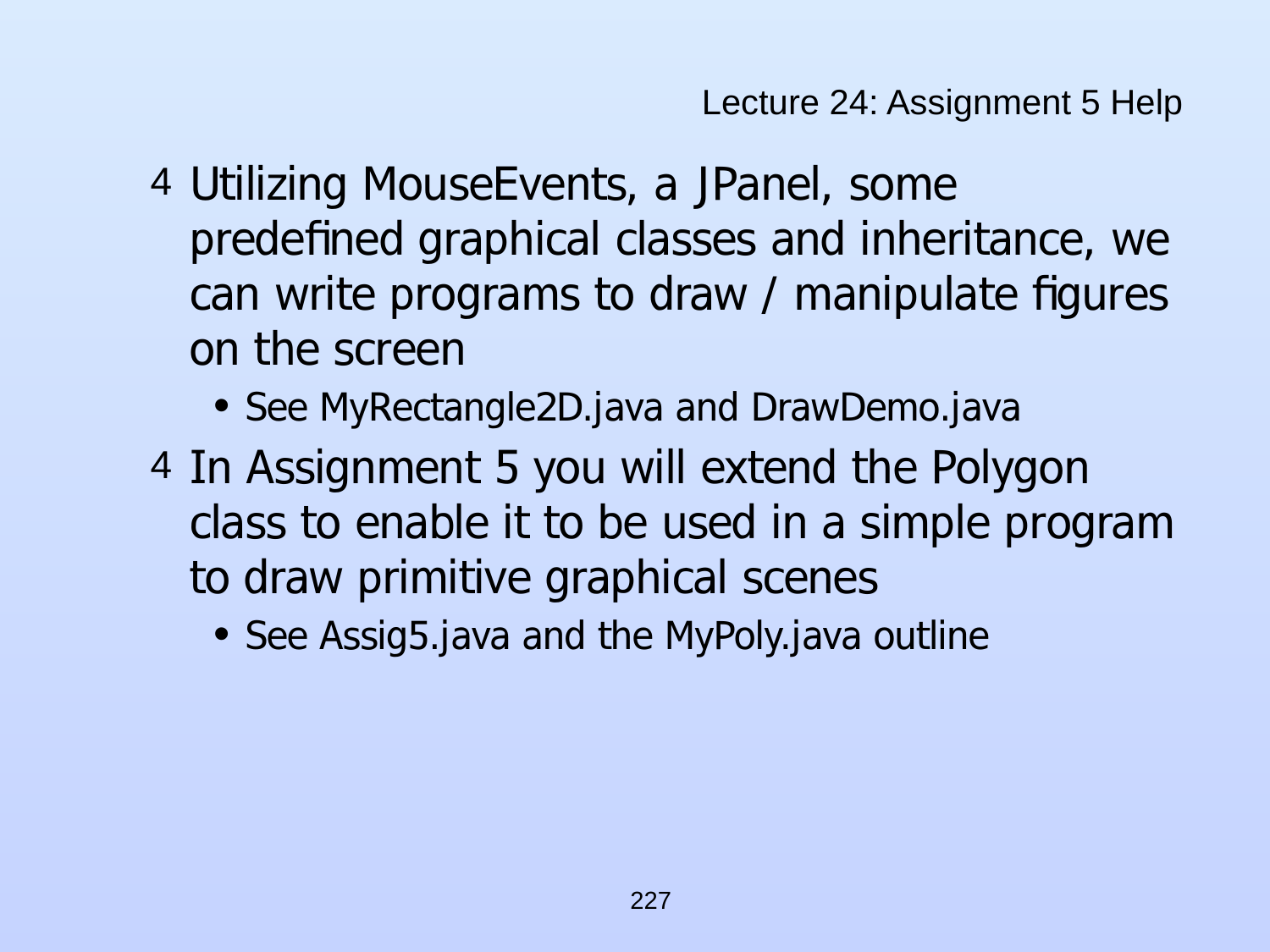

# Lecture 24: Assignment 5 Help
Utilizing MouseEvents, a JPanel, some predefined graphical classes and inheritance, we can write programs to draw / manipulate figures on the screen
See MyRectangle2D.java and DrawDemo.java
In Assignment 5 you will extend the Polygon class to enable it to be used in a simple program to draw primitive graphical scenes
See Assig5.java and the MyPoly.java outline
227